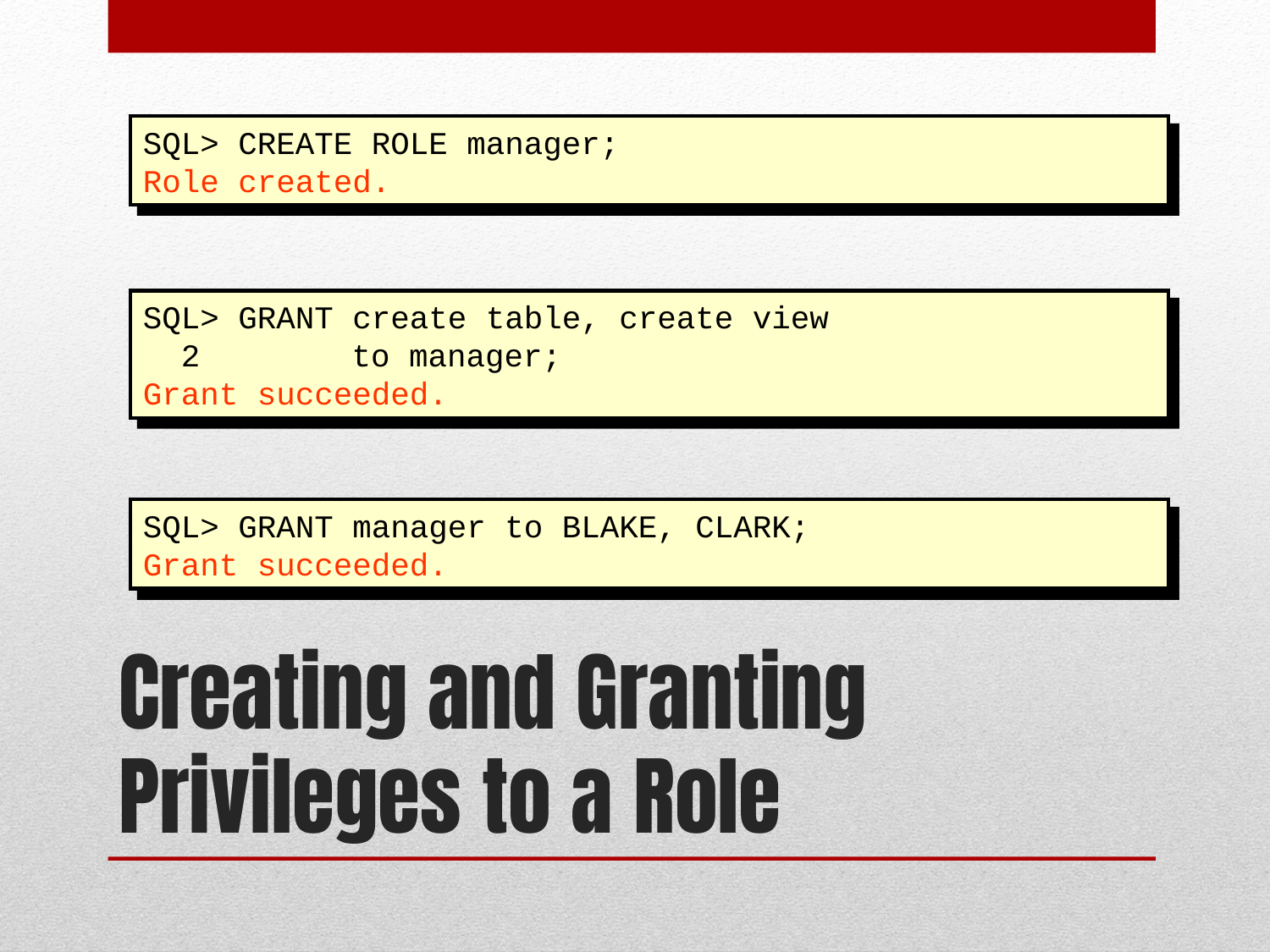

SQL> CREATE ROLE manager;
Role created.
SQL> GRANT create table, create view
  2	      to manager;
Grant succeeded.
SQL> GRANT manager to BLAKE, CLARK;
Grant succeeded.
# Creating and Granting Privileges to a Role